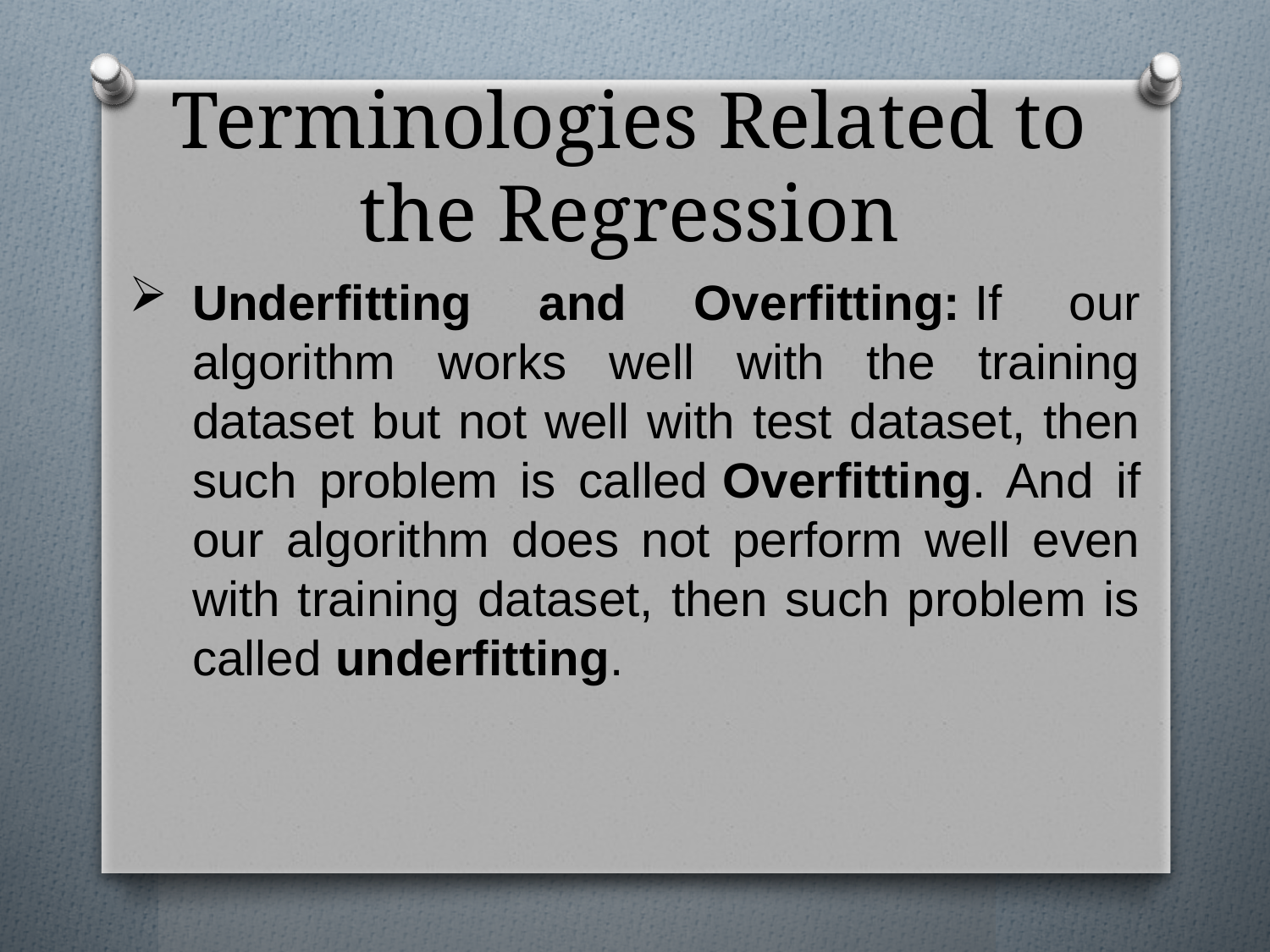

# Terminologies Related to the Regression
Underfitting and Overfitting: If our algorithm works well with the training dataset but not well with test dataset, then such problem is called Overfitting. And if our algorithm does not perform well even with training dataset, then such problem is called underfitting.